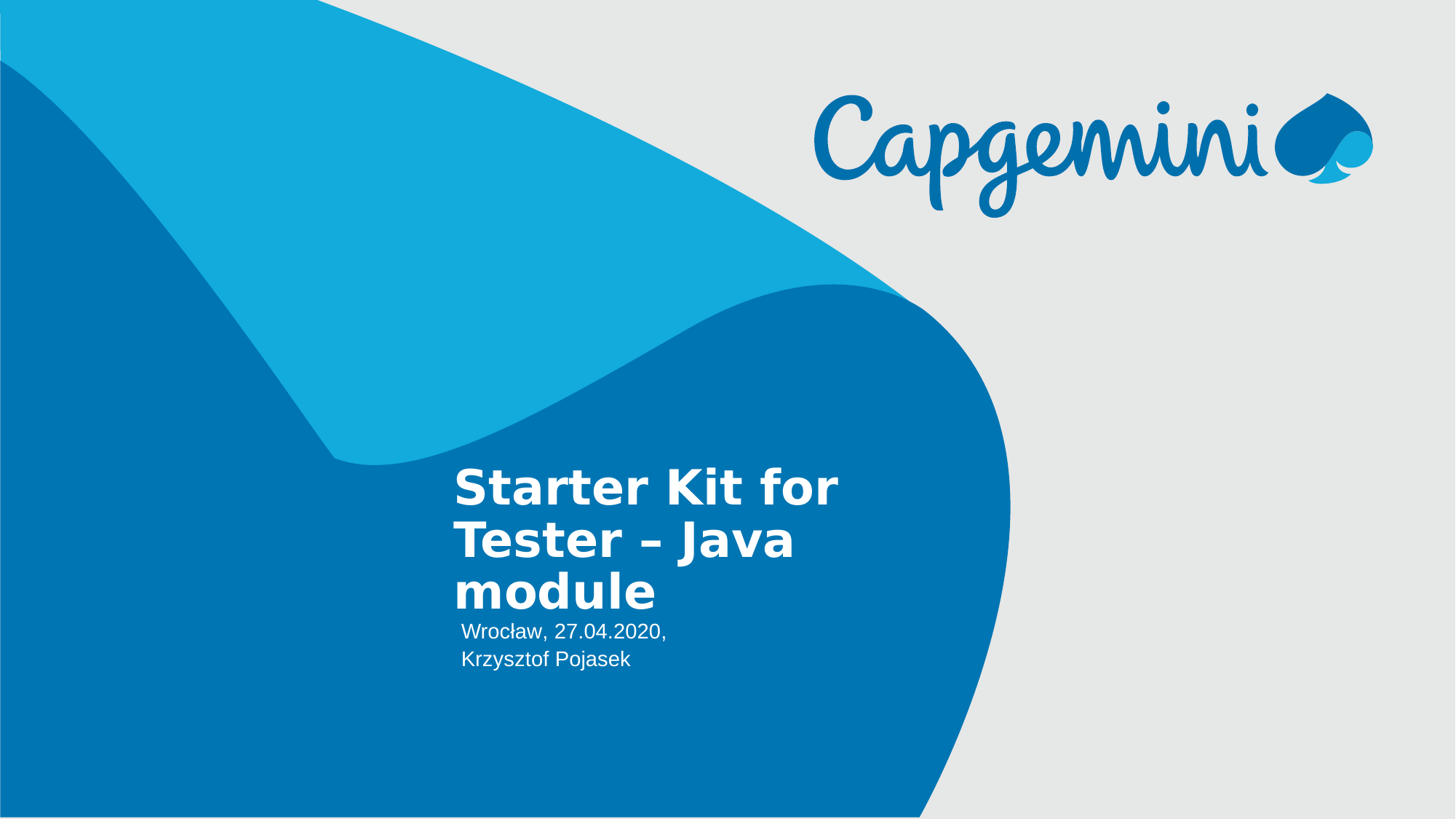

Starter Kit for Tester – Java module
Wrocław, 27.04.2020,
Krzysztof Pojasek